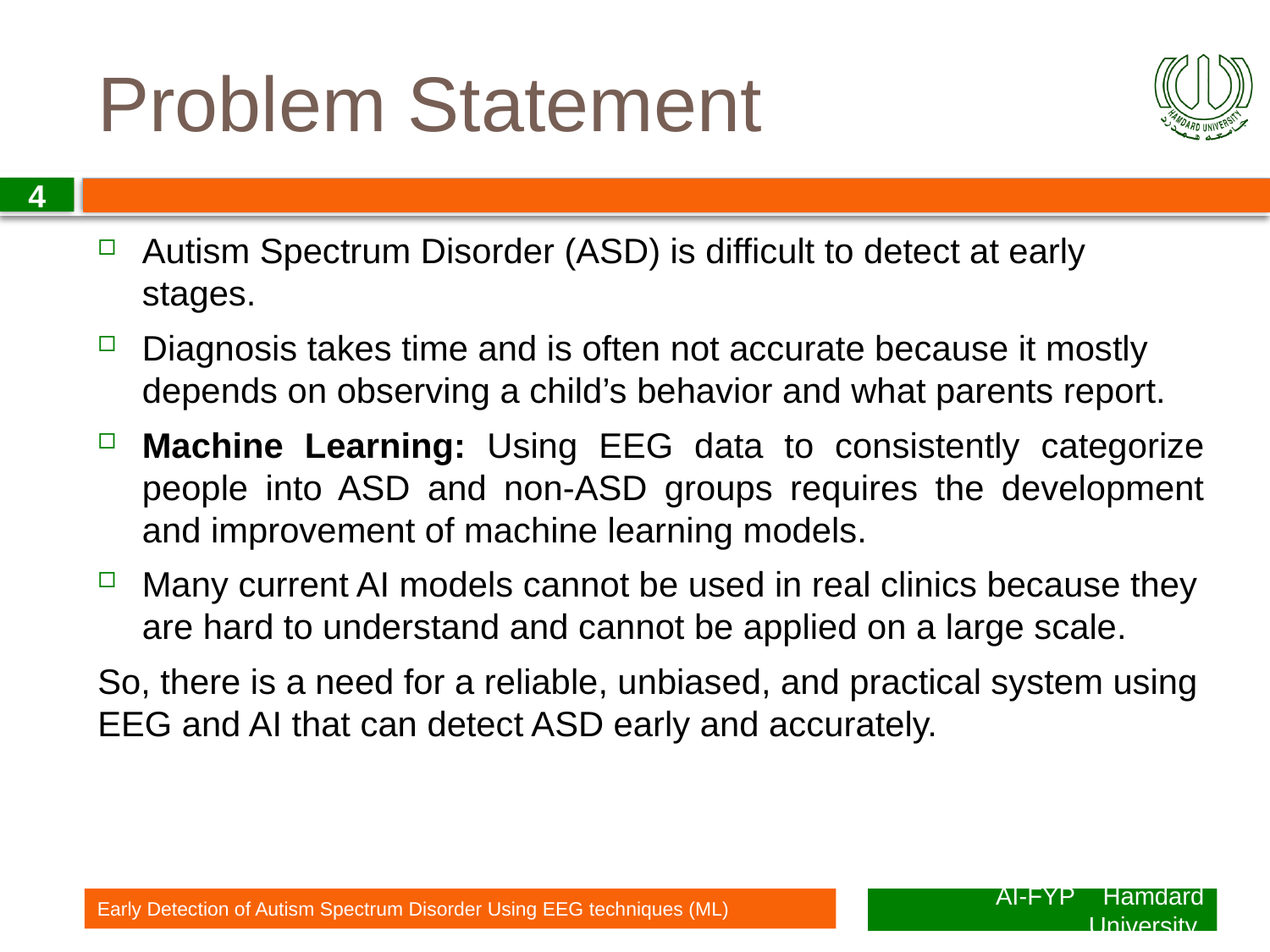

# Problem Statement
4
Autism Spectrum Disorder (ASD) is difficult to detect at early stages.
Diagnosis takes time and is often not accurate because it mostly depends on observing a child’s behavior and what parents report.
Machine Learning: Using EEG data to consistently categorize people into ASD and non-ASD groups requires the development and improvement of machine learning models.
Many current AI models cannot be used in real clinics because they are hard to understand and cannot be applied on a large scale.
So, there is a need for a reliable, unbiased, and practical system using EEG and AI that can detect ASD early and accurately.
Early Detection of Autism Spectrum Disorder Using EEG techniques (ML)
AI-FYP    Hamdard University